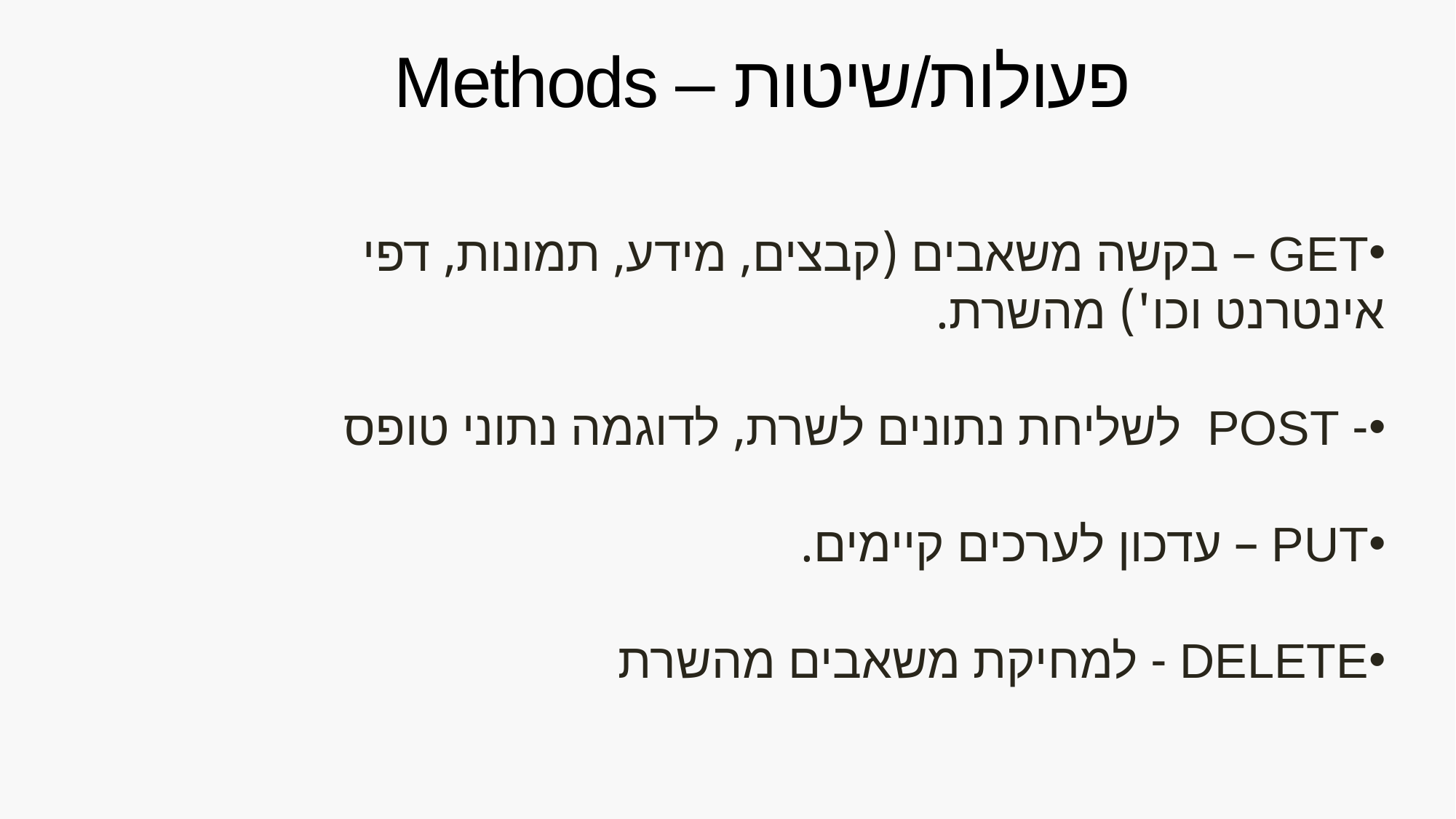

# Methods – פעולות/שיטות
GET – בקשה משאבים (קבצים, מידע, תמונות, דפי אינטרנט וכו') מהשרת.

- POST  לשליחת נתונים לשרת, לדוגמה נתוני טופס

PUT – עדכון לערכים קיימים.

DELETE - למחיקת משאבים מהשרת